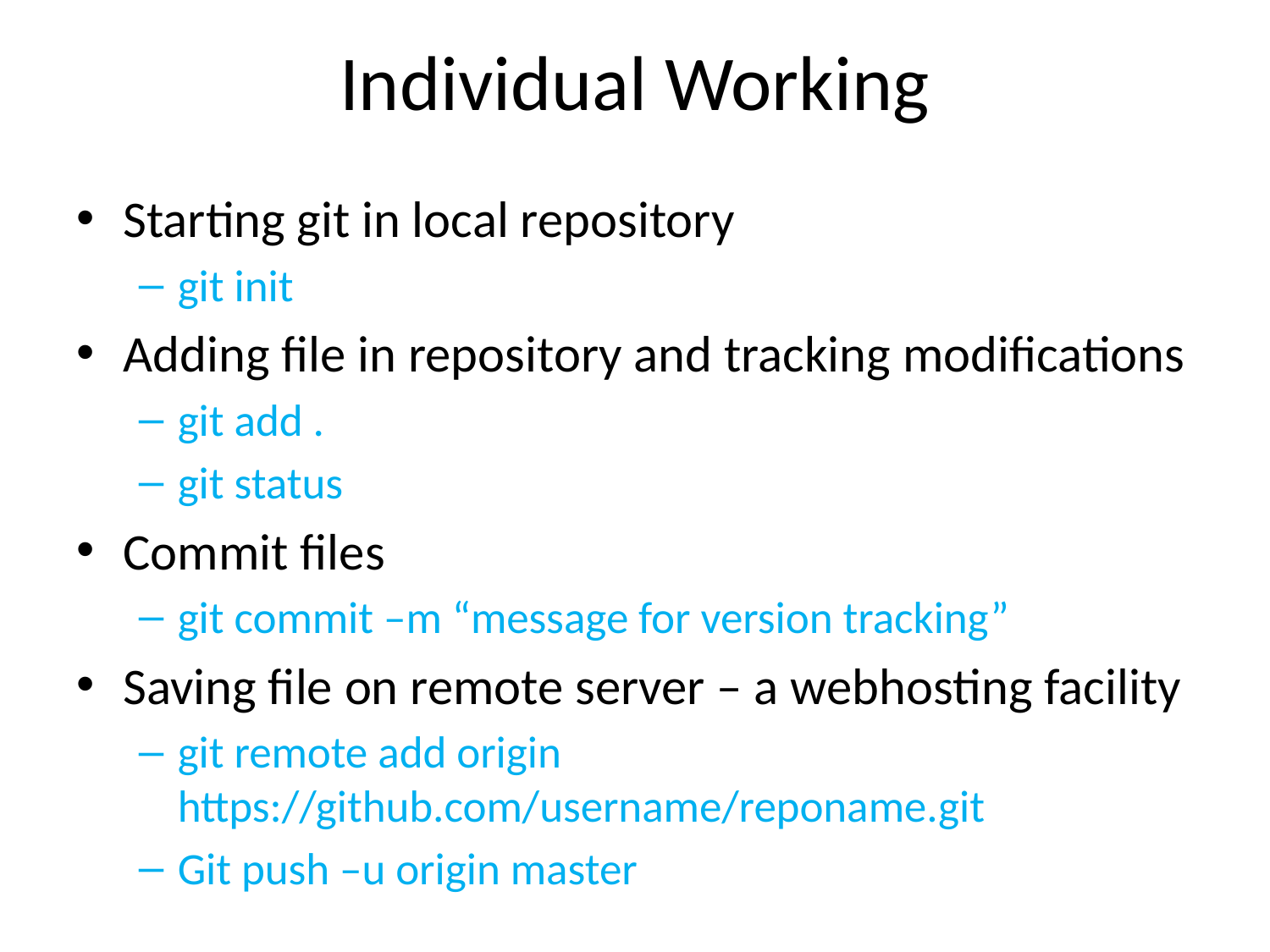

# Individual Working
Starting git in local repository
git init
Adding file in repository and tracking modifications
git add .
git status
Commit files
git commit –m “message for version tracking”
Saving file on remote server – a webhosting facility
git remote add origin https://github.com/username/reponame.git
Git push –u origin master